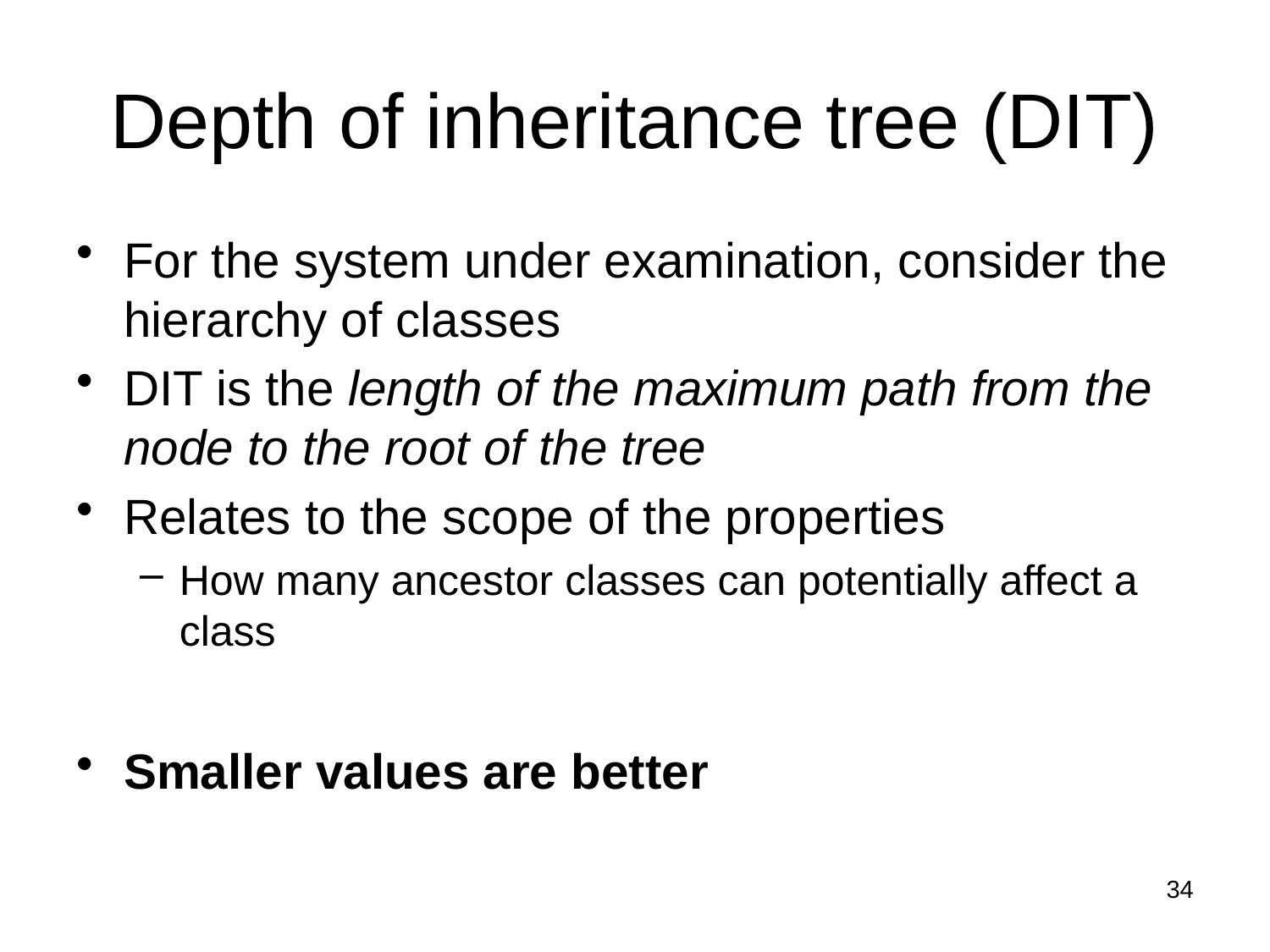

# Depth of inheritance tree (DIT)
For the system under examination, consider the hierarchy of classes
DIT is the length of the maximum path from the node to the root of the tree
Relates to the scope of the properties
How many ancestor classes can potentially affect a class

Smaller values are better
34